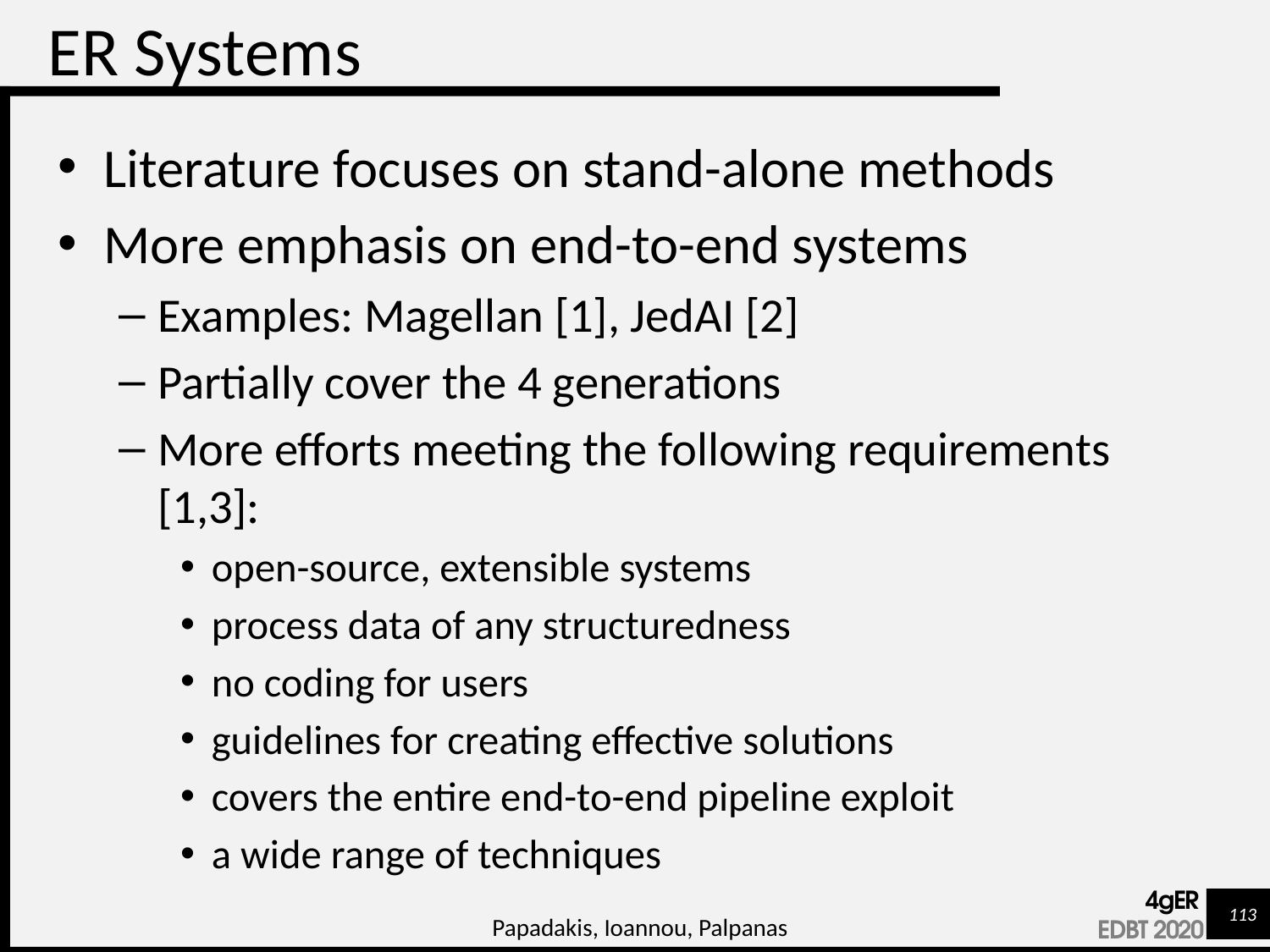

# ER Systems
Literature focuses on stand-alone methods
More emphasis on end-to-end systems
Examples: Magellan [1], JedAI [2]
Partially cover the 4 generations
More efforts meeting the following requirements [1,3]:
open-source, extensible systems
process data of any structuredness
no coding for users
guidelines for creating effective solutions
covers the entire end-to-end pipeline exploit
a wide range of techniques

Papadakis, Ioannou, Palpanas